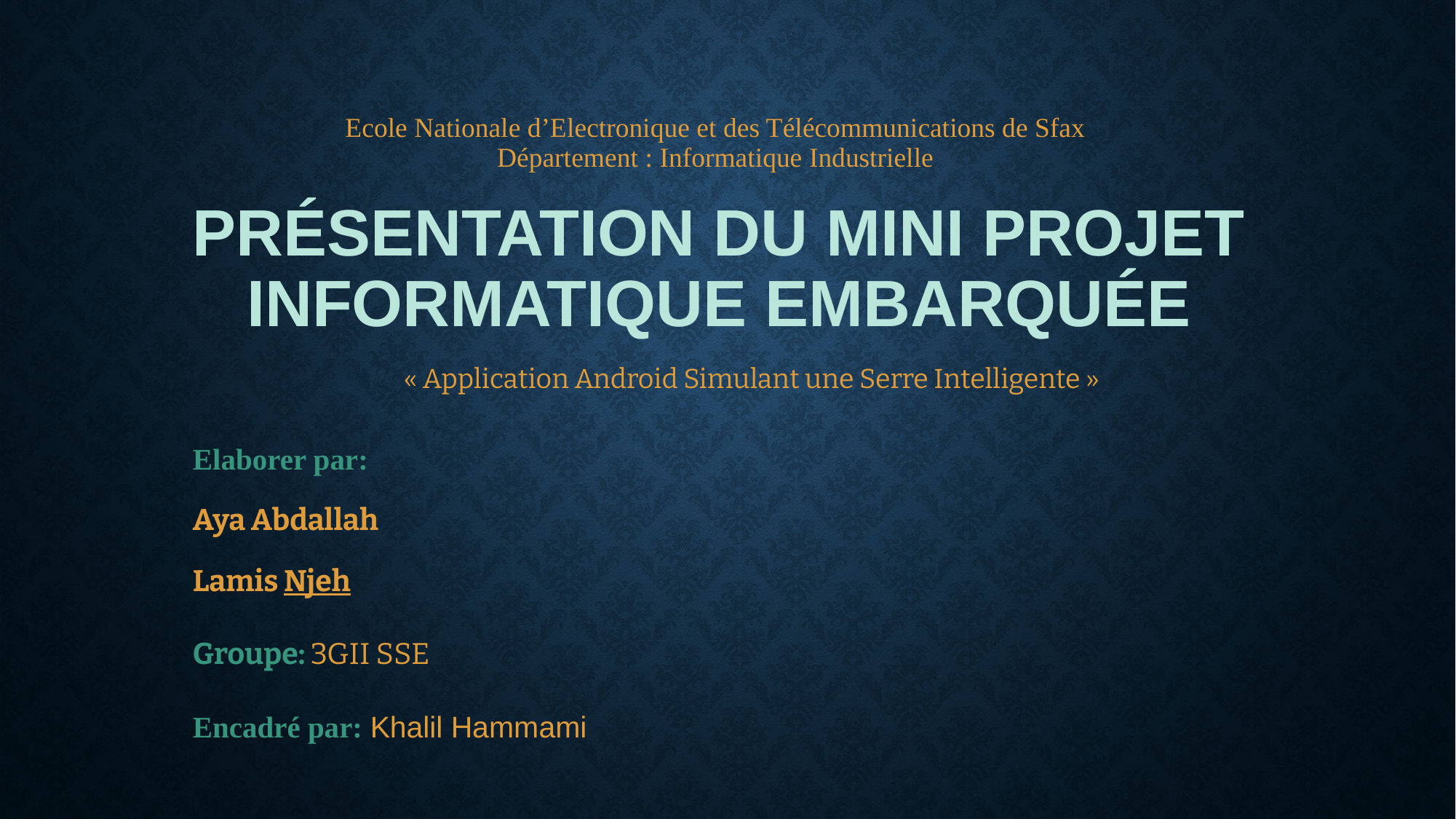

# Ecole Nationale d’Electronique et des Télécommunications de Sfax Département : Informatique Industrielle Présentation du Mini projet informatique embarquée
« Application Android Simulant une Serre Intelligente »
Elaborer par:
Aya Abdallah
Lamis Njeh
Groupe: 3GII SSE
Encadré par: Khalil Hammami